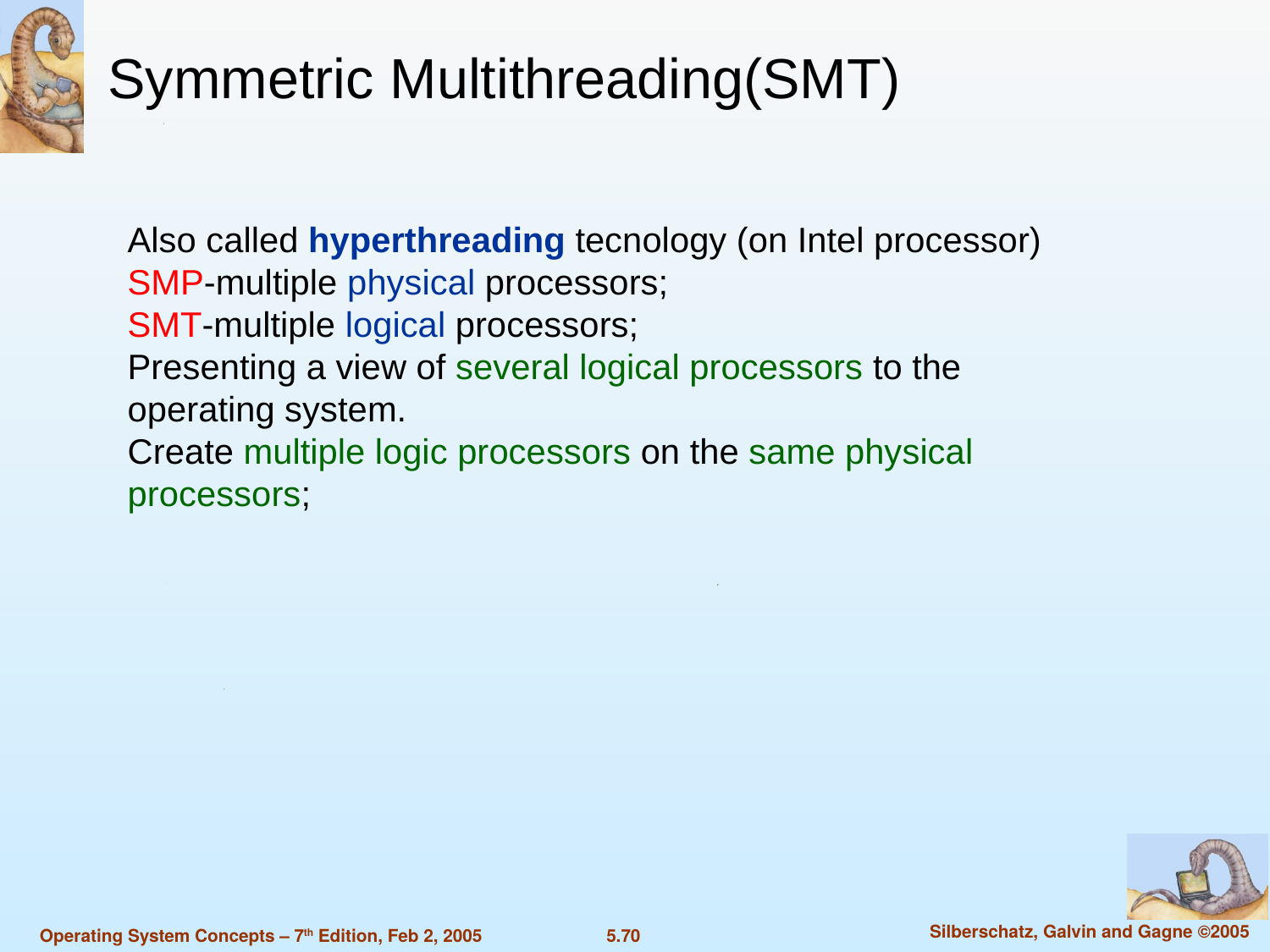

Symmetric Multithreading(SMT)
Also called hyperthreading tecnology (on Intel processor)
SMP-multiple physical processors;
SMT-multiple logical processors;
Presenting a view of several logical processors to the  operating system.
Create multiple logic processors on the same physical processors;